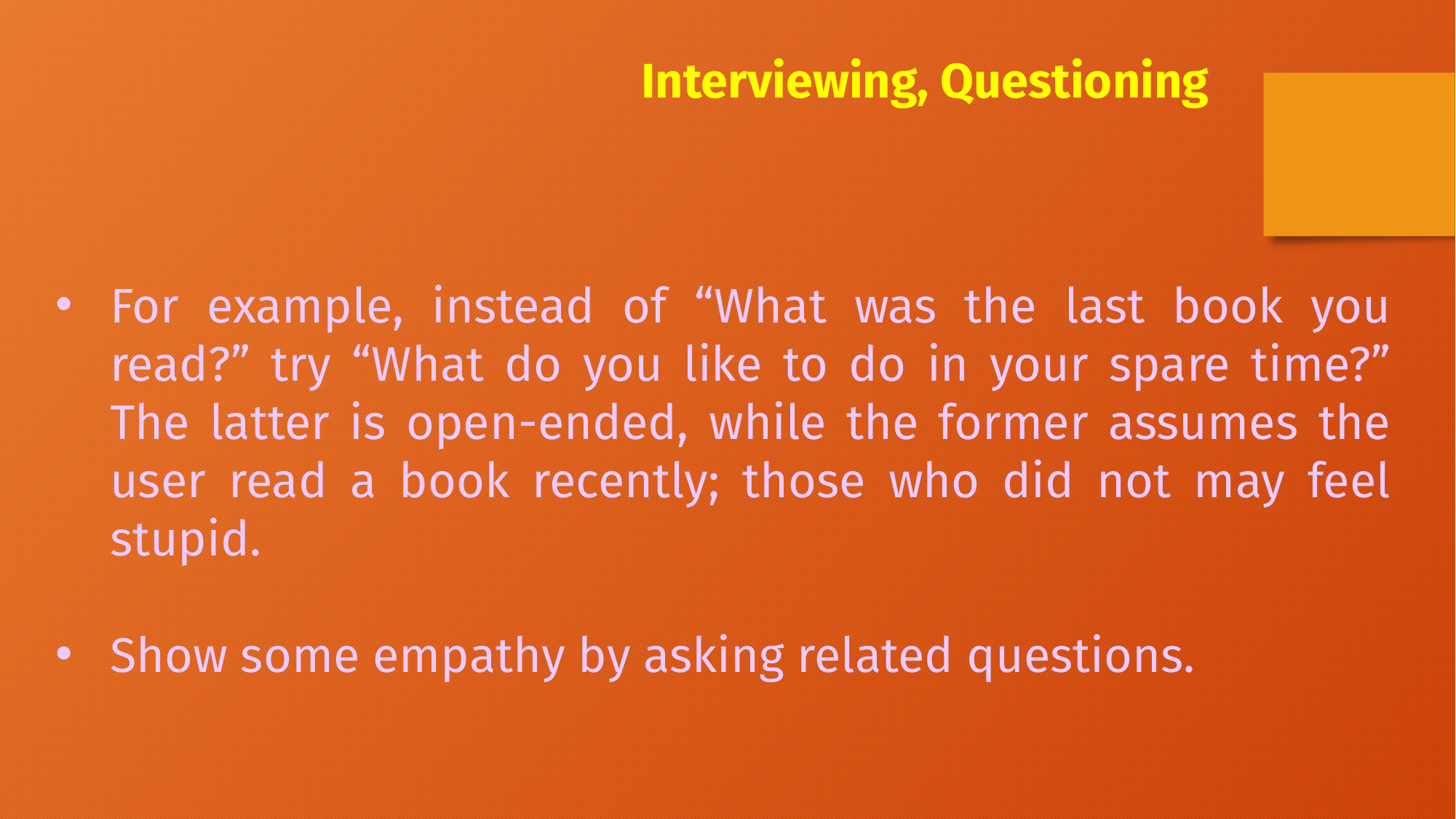

Interviewing, Questioning
For example, instead of “What was the last book you read?” try “What do you like to do in your spare time?” The latter is open-ended, while the former assumes the user read a book recently; those who did not may feel stupid.

Show some empathy by asking related questions.